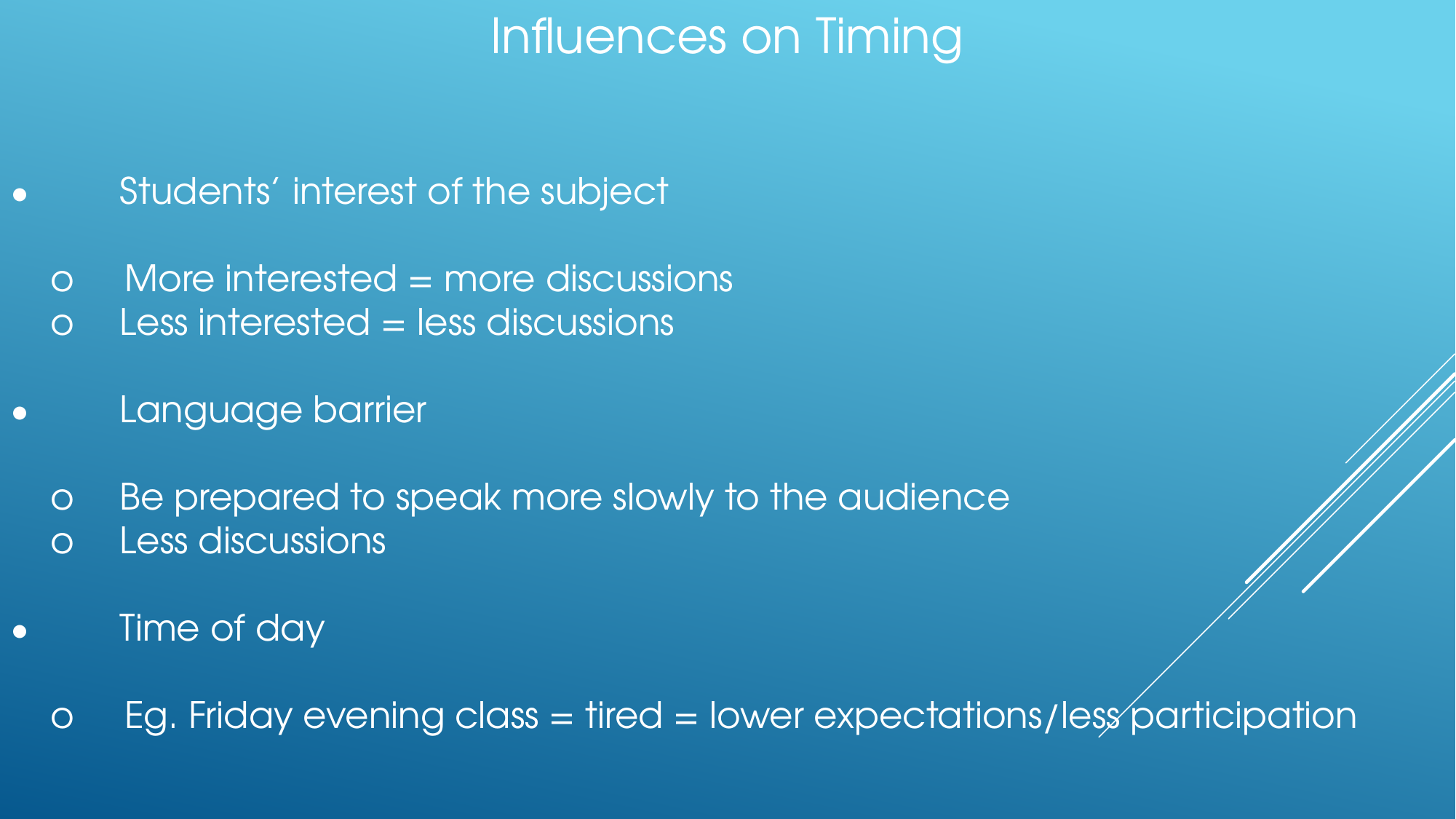

Influences on Timing
•	Students’ interest of the subject

    o     More interested = more discussions
    o	Less interested = less discussions

•	Language barrier

    o	Be prepared to speak more slowly to the audience
    o	Less discussions

•	Time of day

    o     Eg. Friday evening class = tired = lower expectations/less participation